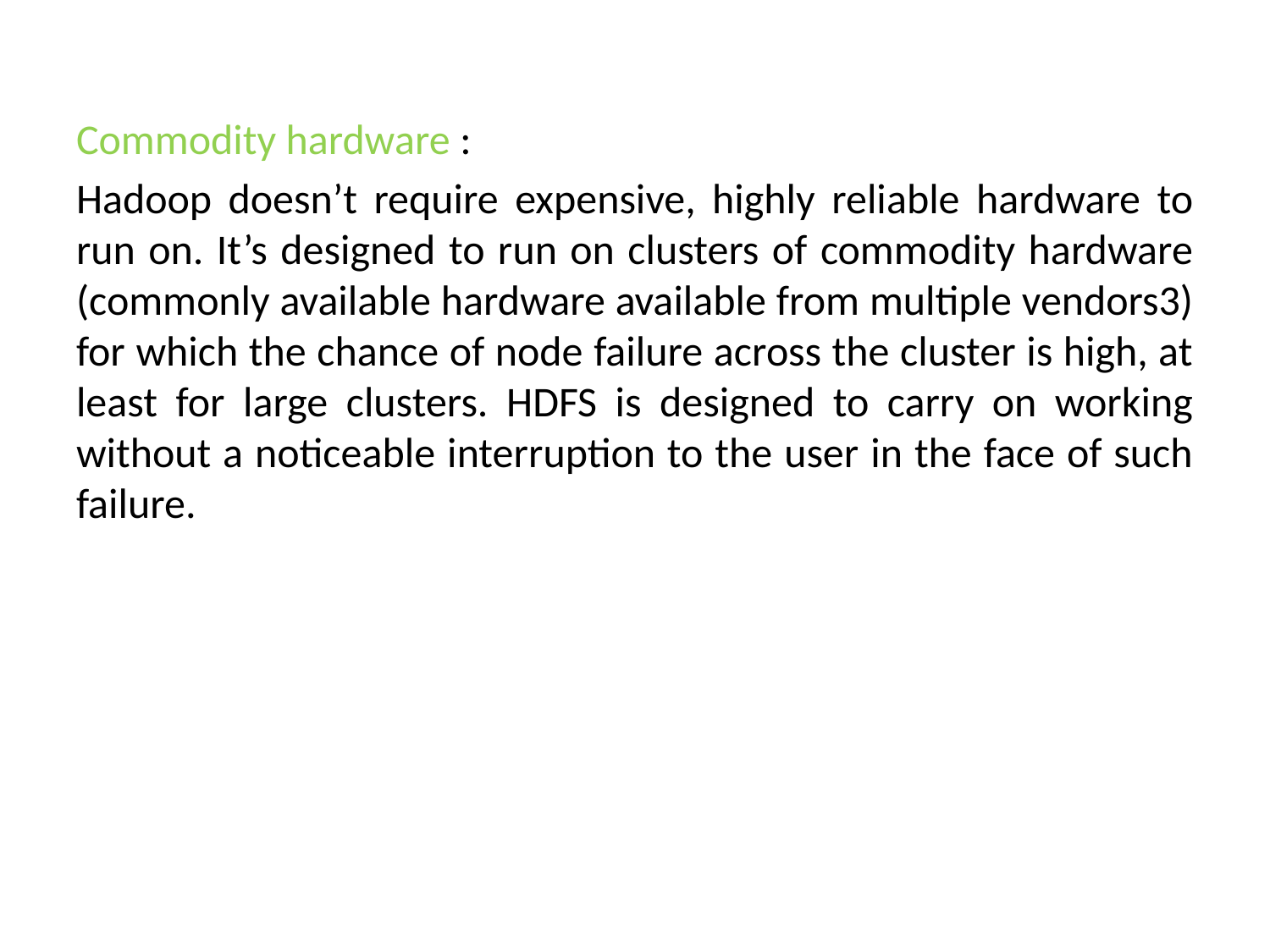

Commodity hardware :
Hadoop doesn’t require expensive, highly reliable hardware to run on. It’s designed to run on clusters of commodity hardware (commonly available hardware available from multiple vendors3) for which the chance of node failure across the cluster is high, at least for large clusters. HDFS is designed to carry on working without a noticeable interruption to the user in the face of such failure.